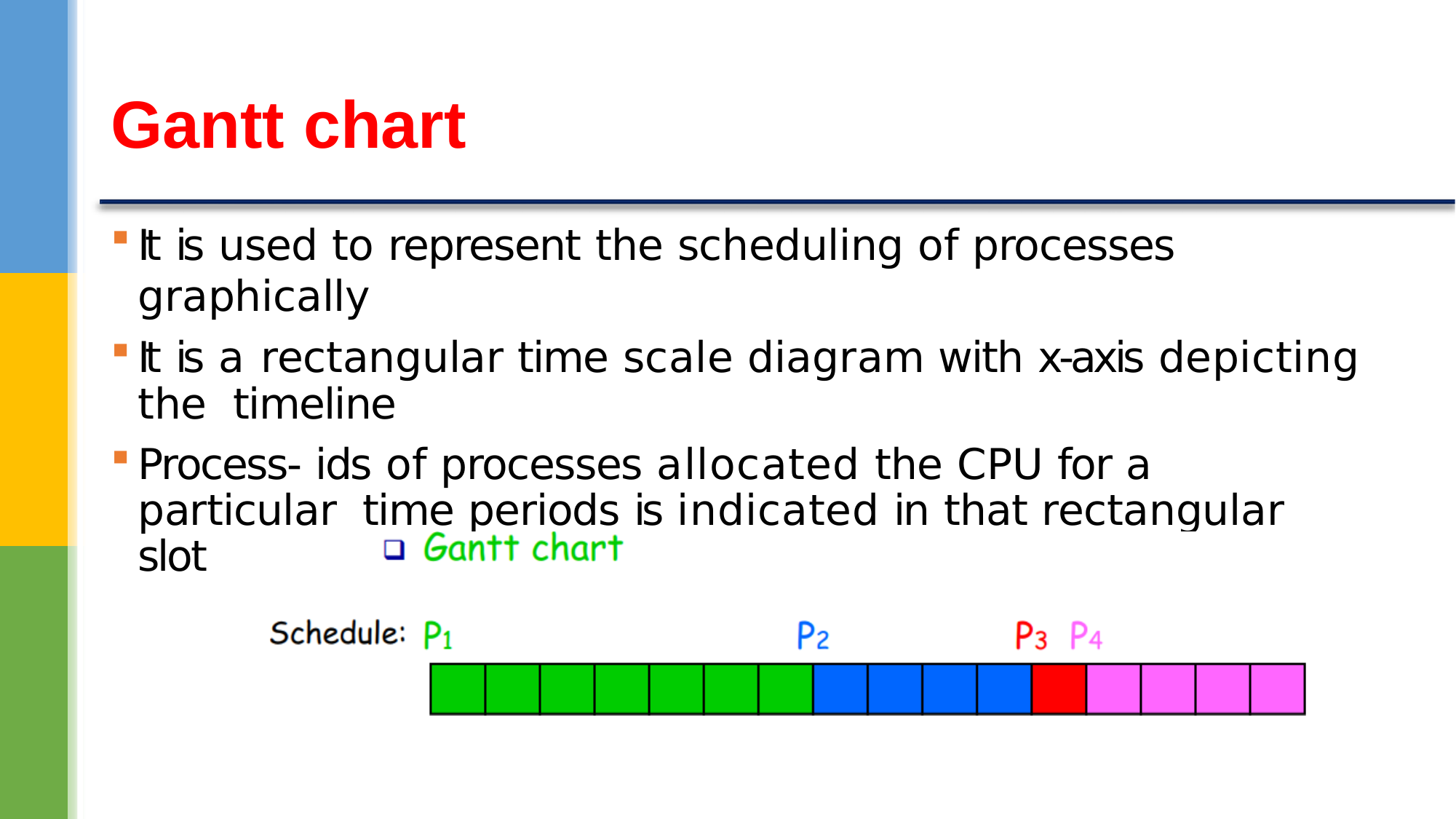

# Gantt chart

It is used to represent the scheduling of processes graphically
It is a rectangular time scale diagram with x-axis depicting the  timeline
Process- ids of processes allocated the CPU for a particular  time periods is indicated in that rectangular slot